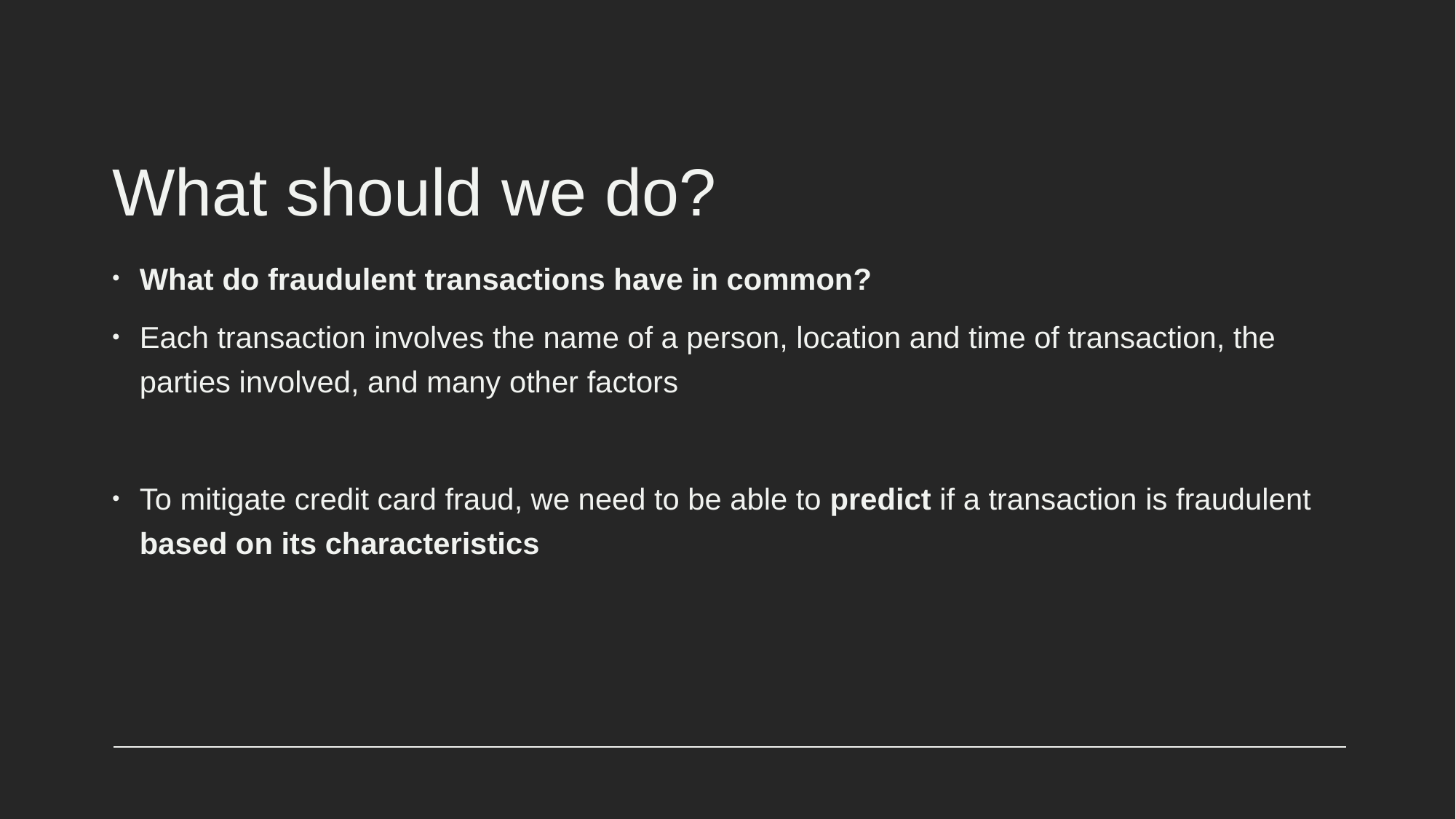

# What should we do?
What do fraudulent transactions have in common?
Each transaction involves the name of a person, location and time of transaction, the parties involved, and many other factors

To mitigate credit card fraud, we need to be able to predict if a transaction is fraudulent based on its characteristics